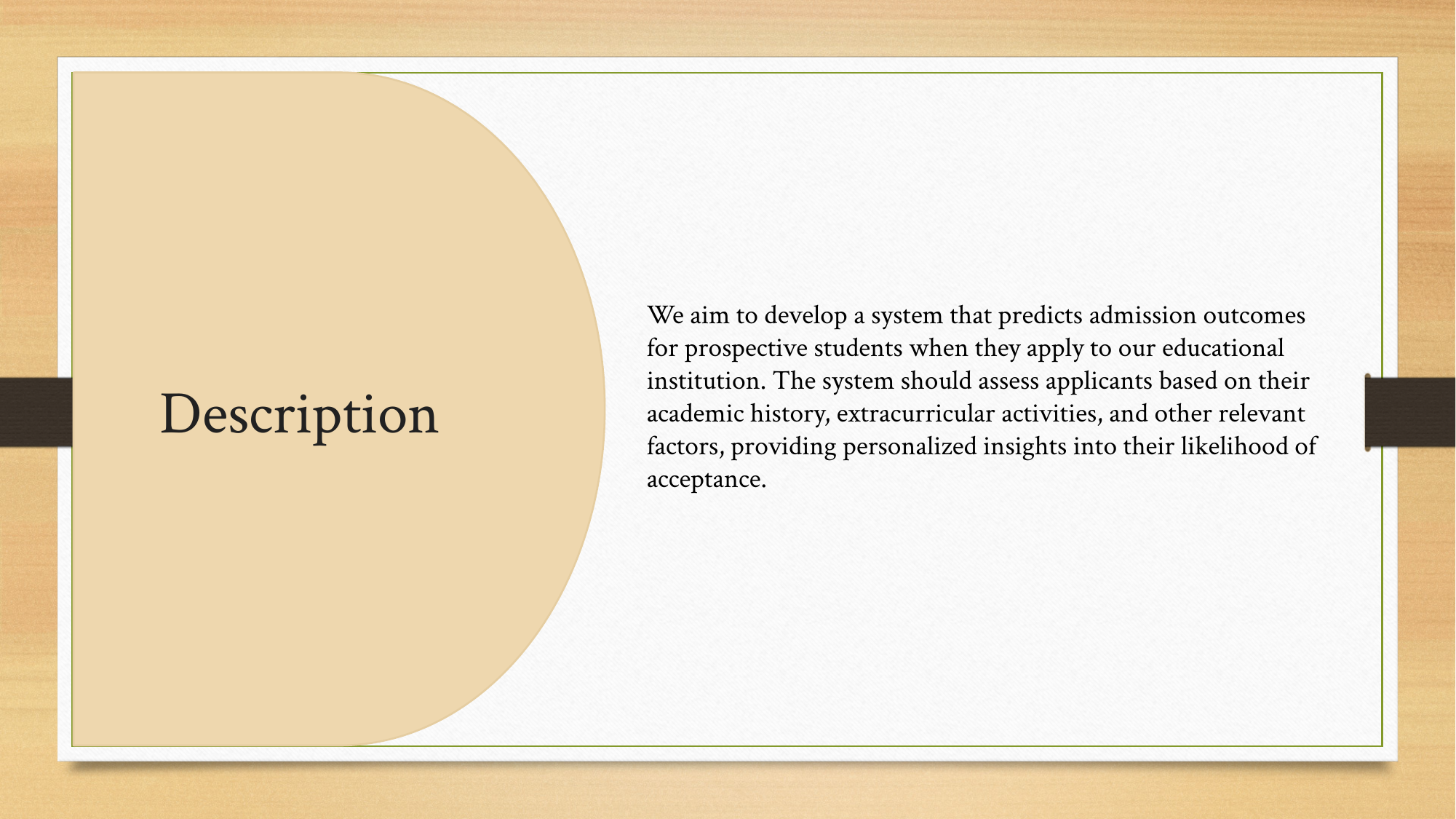

Description
We aim to develop a system that predicts admission outcomes for prospective students when they apply to our educational institution. The system should assess applicants based on their academic history, extracurricular activities, and other relevant factors, providing personalized insights into their likelihood of acceptance.